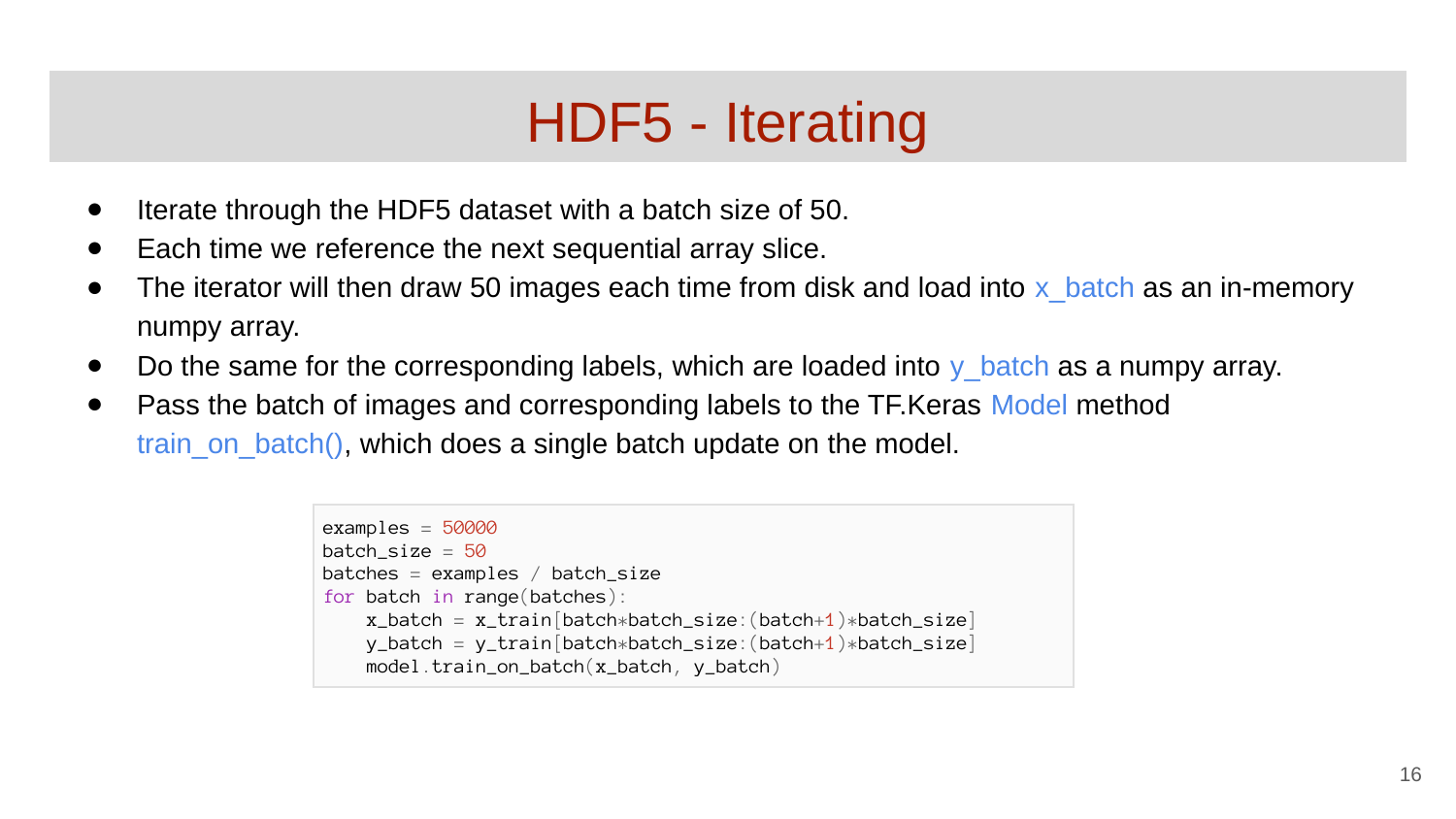

# HDF5 - Iterating
Iterate through the HDF5 dataset with a batch size of 50.
Each time we reference the next sequential array slice.
The iterator will then draw 50 images each time from disk and load into x_batch as an in-memory numpy array.
Do the same for the corresponding labels, which are loaded into y_batch as a numpy array.
Pass the batch of images and corresponding labels to the TF.Keras Model method train_on_batch(), which does a single batch update on the model.

| examples = 50000 batch\_size = 50 batches = examples / batch\_size for batch in range(batches): x\_batch = x\_train[batch\*batch\_size:(batch+1)\*batch\_size] y\_batch = y\_train[batch\*batch\_size:(batch+1)\*batch\_size] model.train\_on\_batch(x\_batch, y\_batch) |
| --- |
16